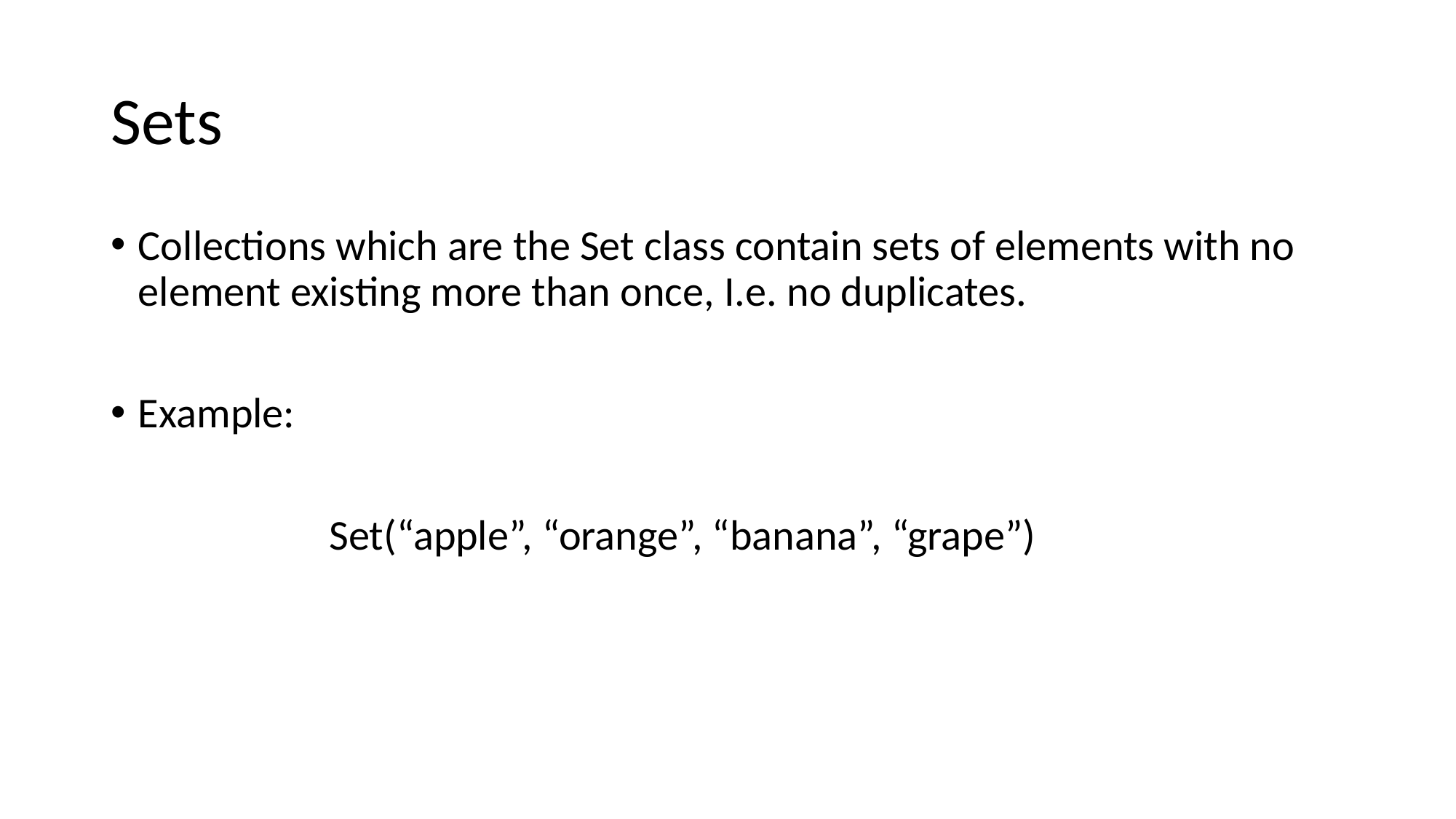

# Sets
Collections which are the Set class contain sets of elements with no element existing more than once, I.e. no duplicates.

Example:

		Set(“apple”, “orange”, “banana”, “grape”)